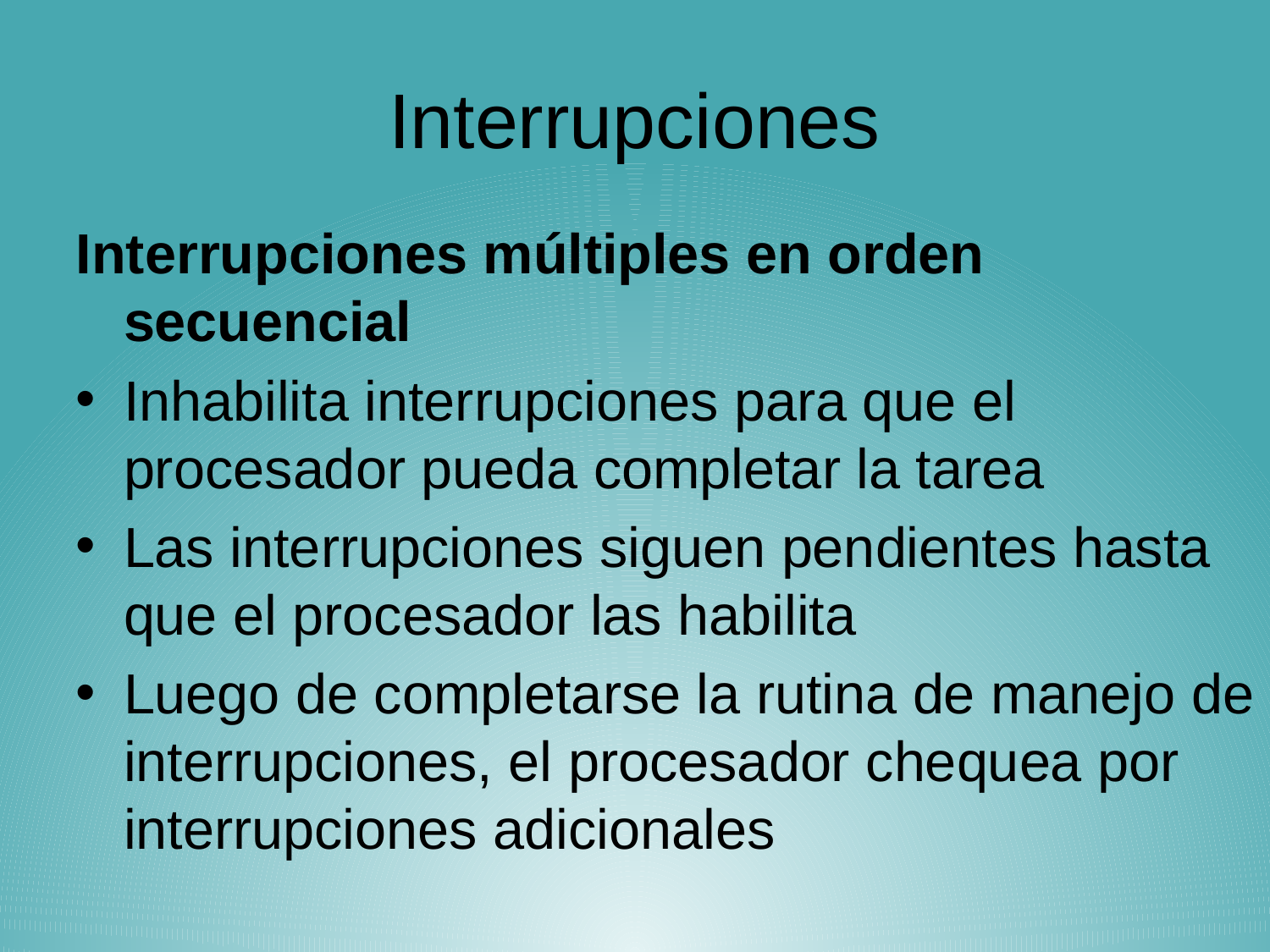

# Interrupciones
Interrupciones múltiples en orden secuencial
Inhabilita interrupciones para que el procesador pueda completar la tarea
Las interrupciones siguen pendientes hasta que el procesador las habilita
Luego de completarse la rutina de manejo de interrupciones, el procesador chequea por interrupciones adicionales